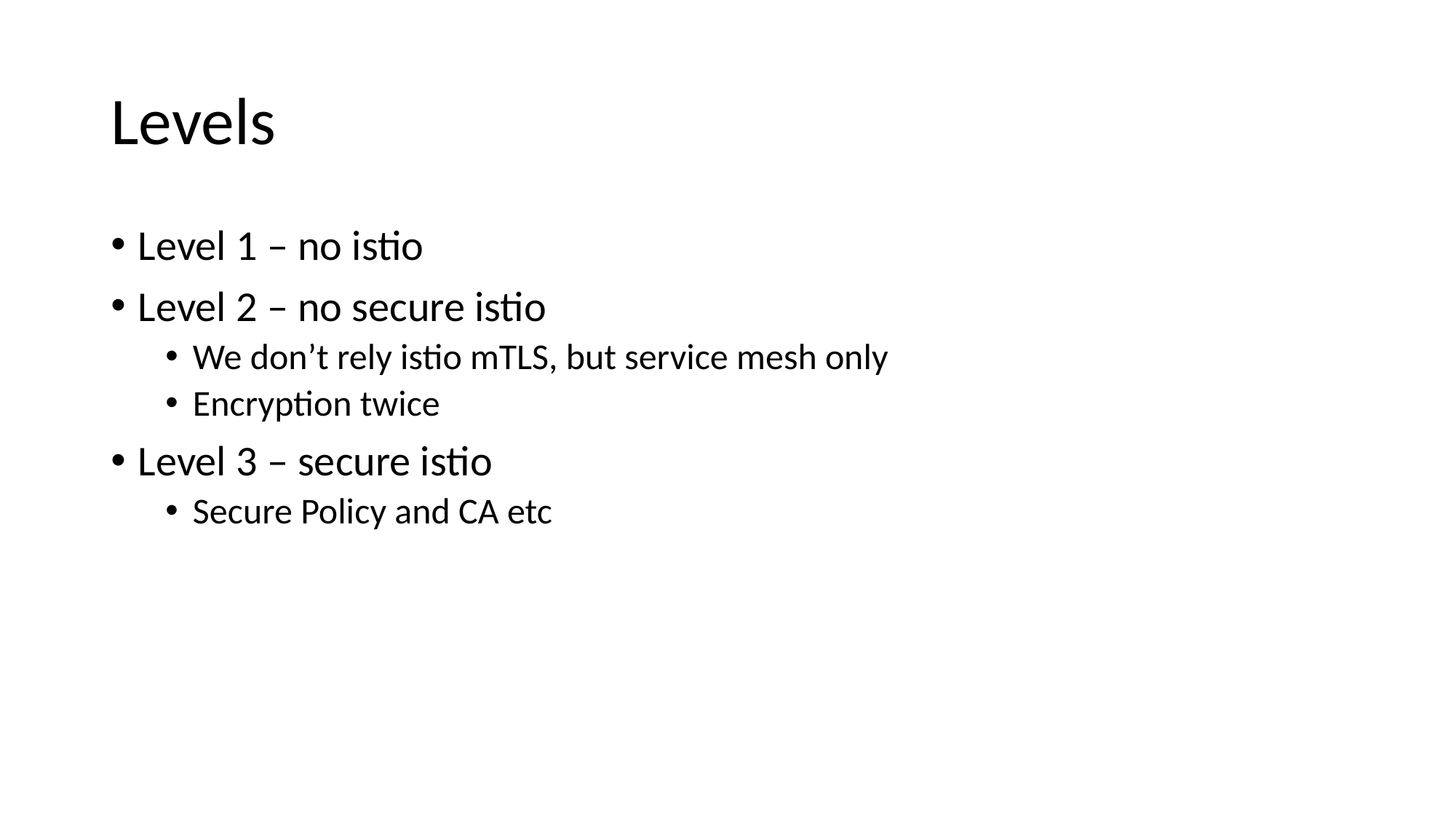

# Levels
Level 1 – no istio
Level 2 – no secure istio
We don’t rely istio mTLS, but service mesh only
Encryption twice
Level 3 – secure istio
Secure Policy and CA etc